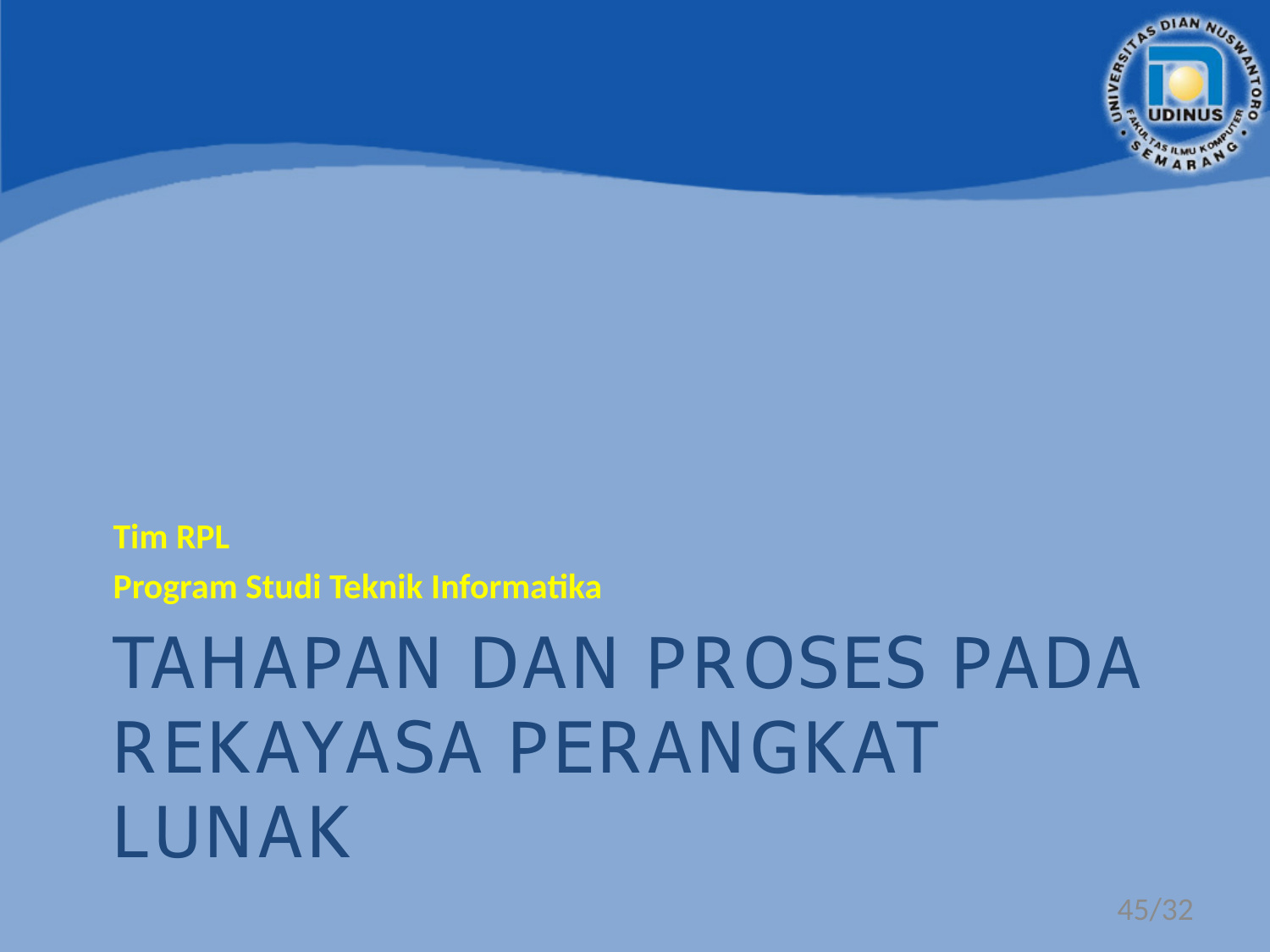

Tim RPL
Program Studi Teknik Informatika
# TAHAPAN dan proses PADA rekayasa perangkat lunak
45/32